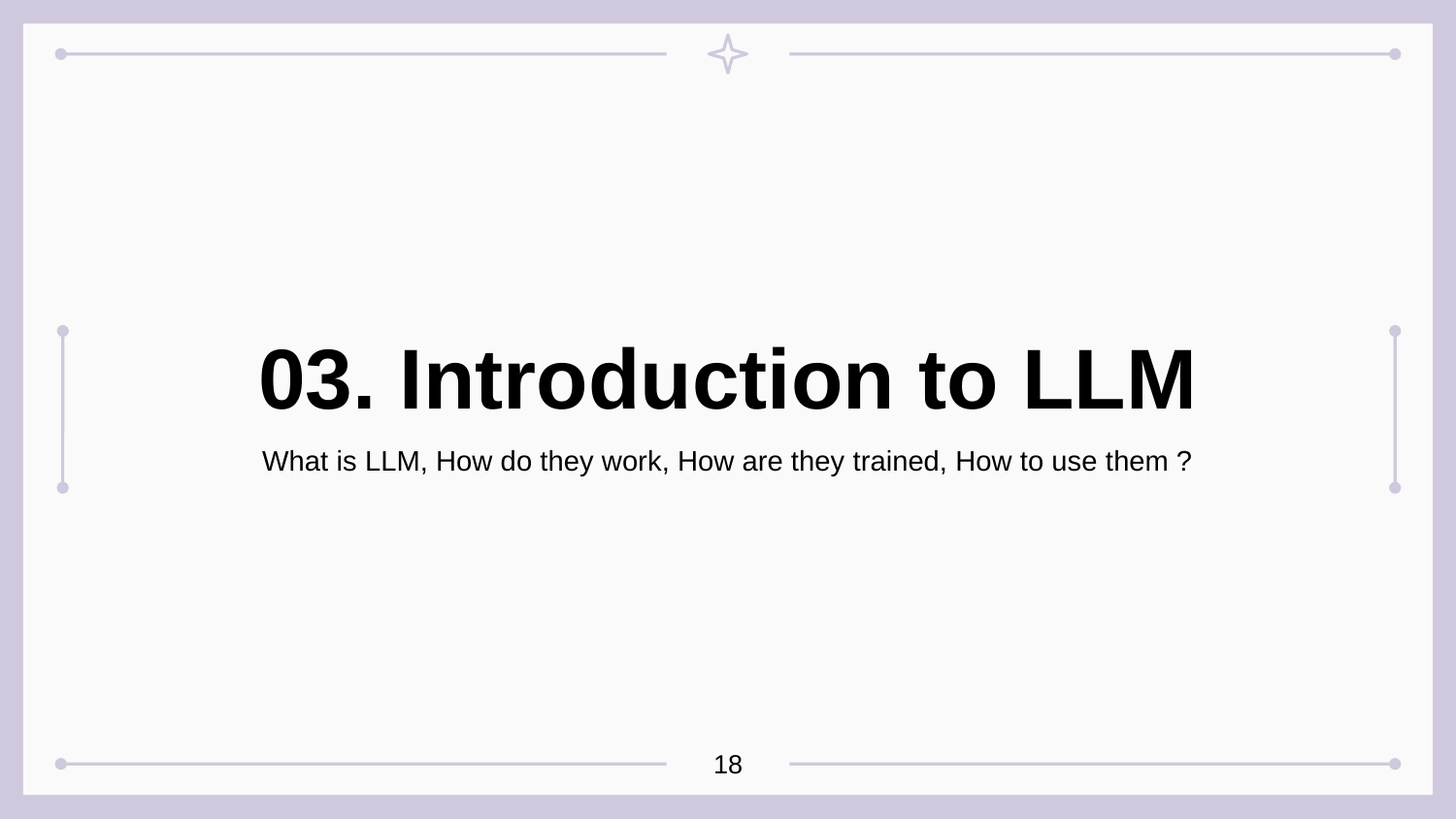

# 03. Introduction to LLM
What is LLM, How do they work, How are they trained, How to use them ?
18